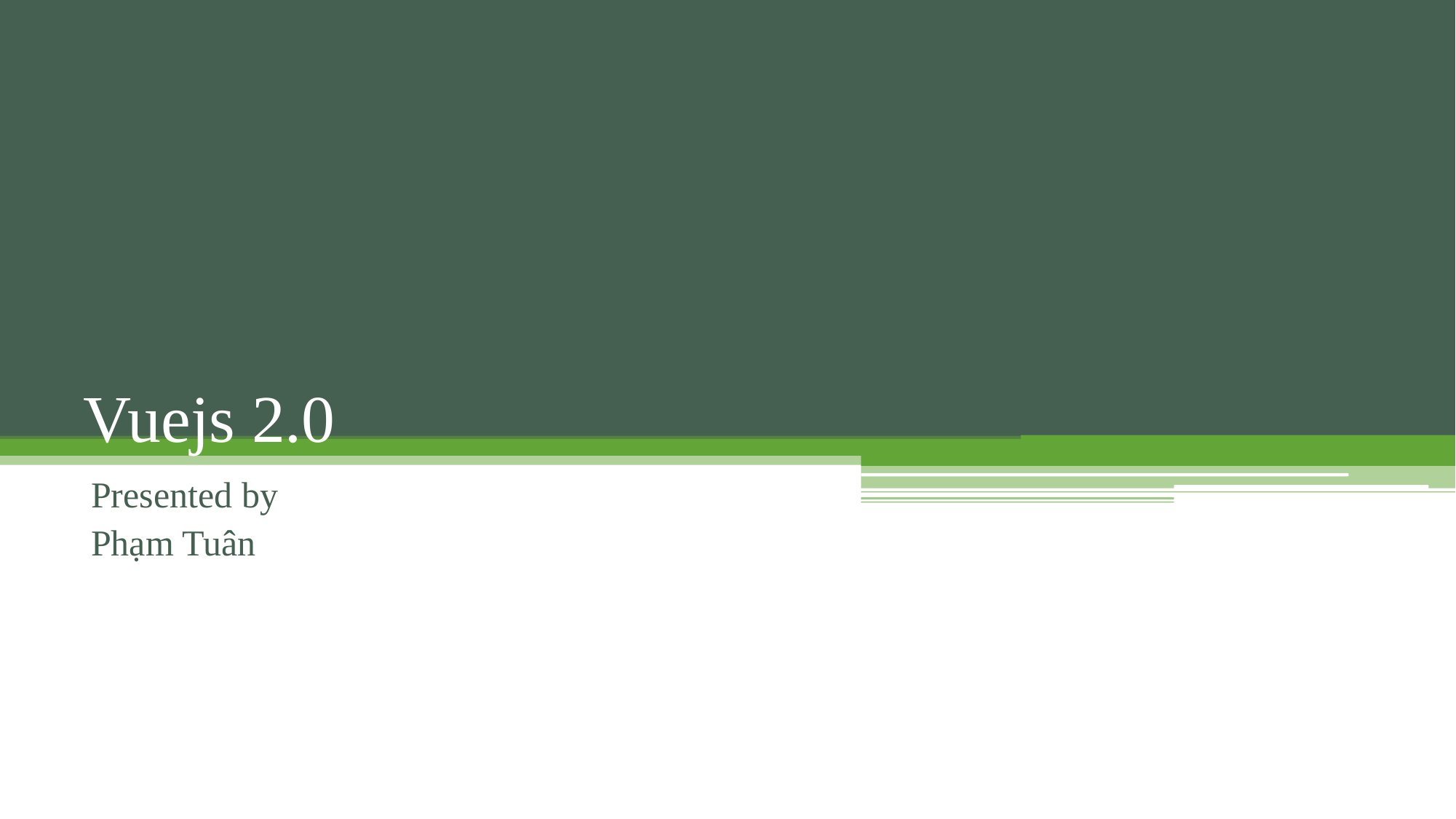

# Vuejs 2.0
Presented by
Phạm Tuân